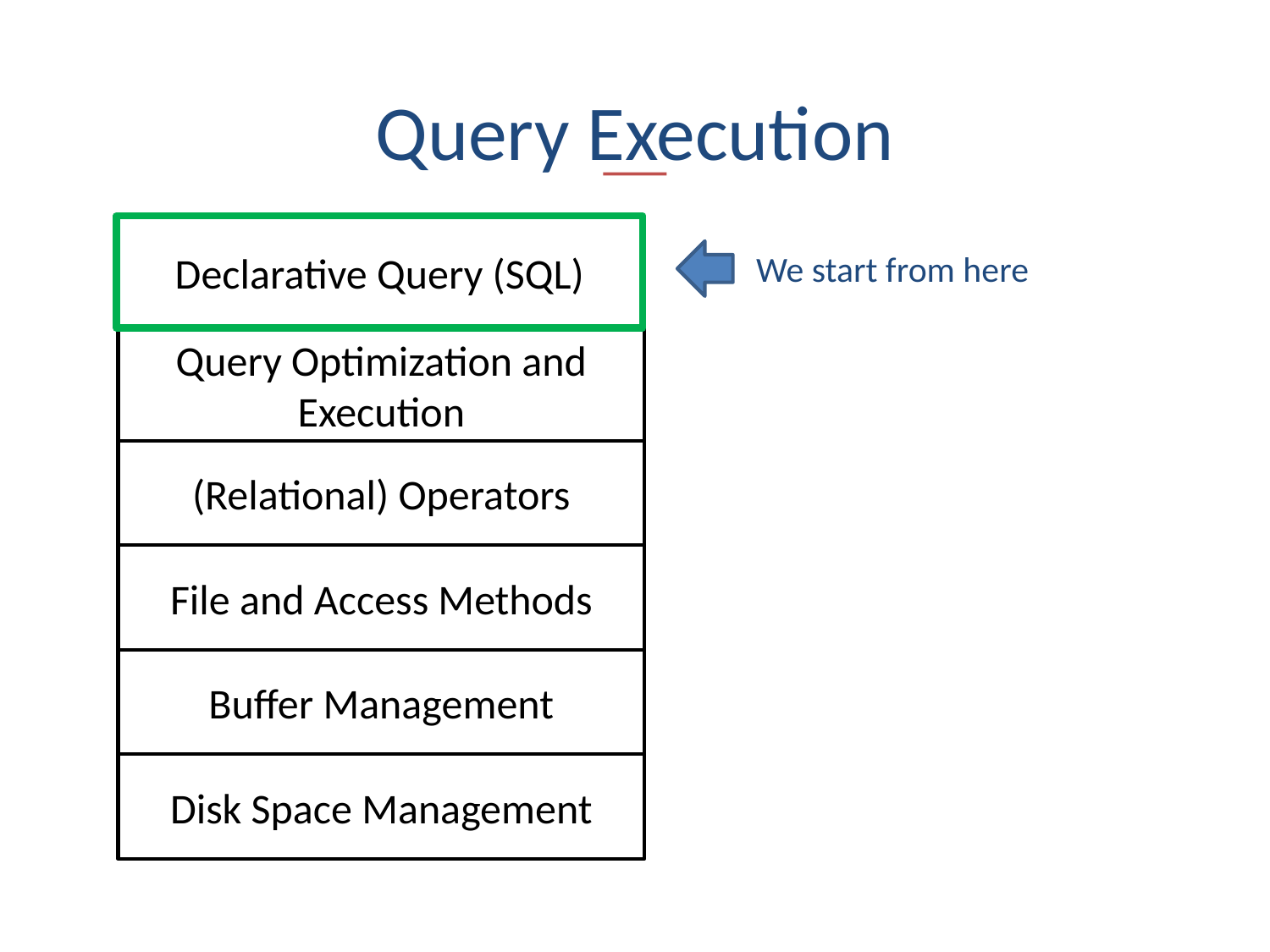

2
# Query Execution

Declarative Query (SQL)

We start from here

Query Optimization and Execution

(Relational) Operators

File and Access Methods

Buffer Management

Disk Space Management